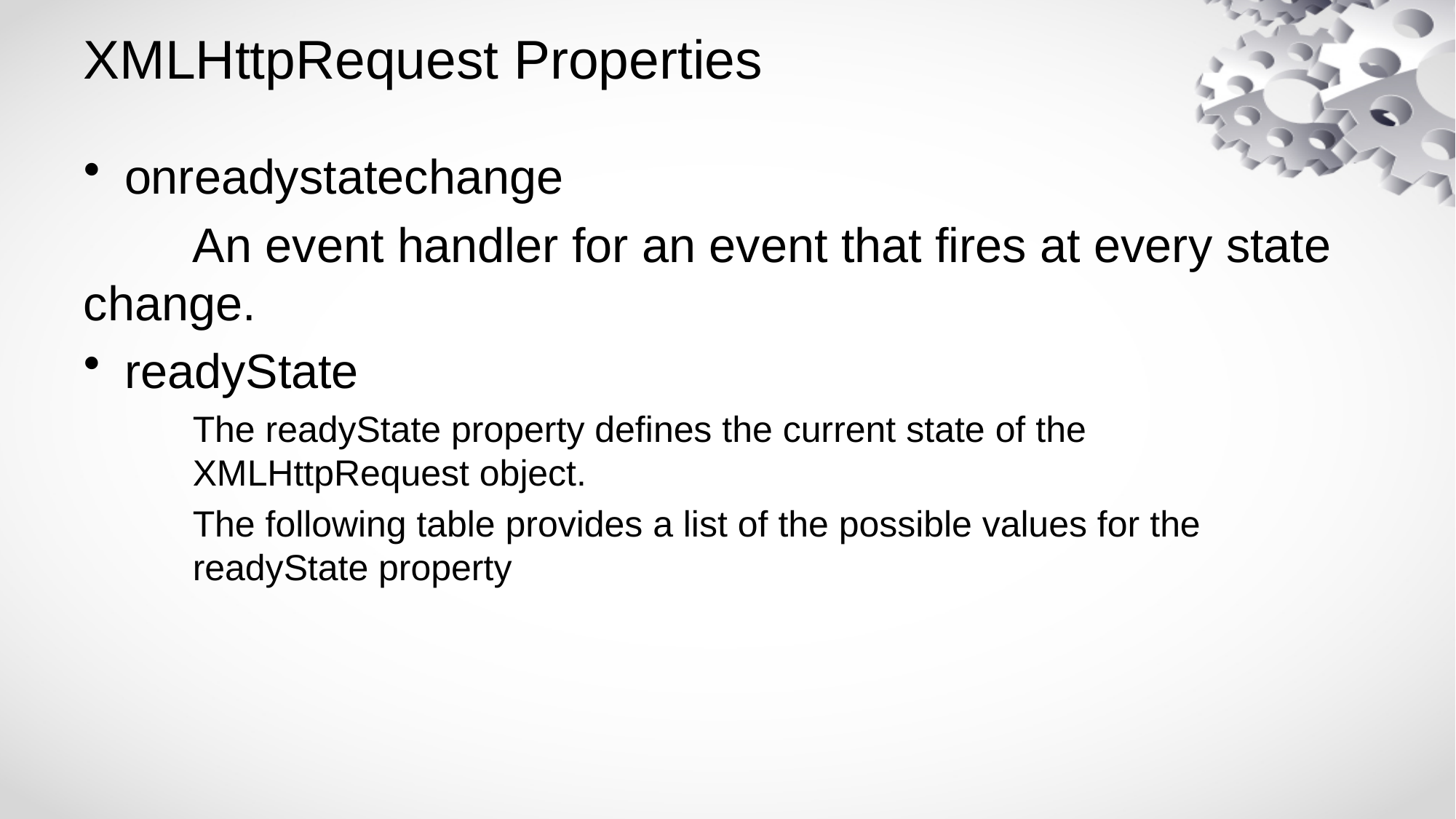

# XMLHttpRequest Properties
onreadystatechange
	An event handler for an event that fires at every state change.
readyState
The readyState property defines the current state of the XMLHttpRequest object.
The following table provides a list of the possible values for the readyState property